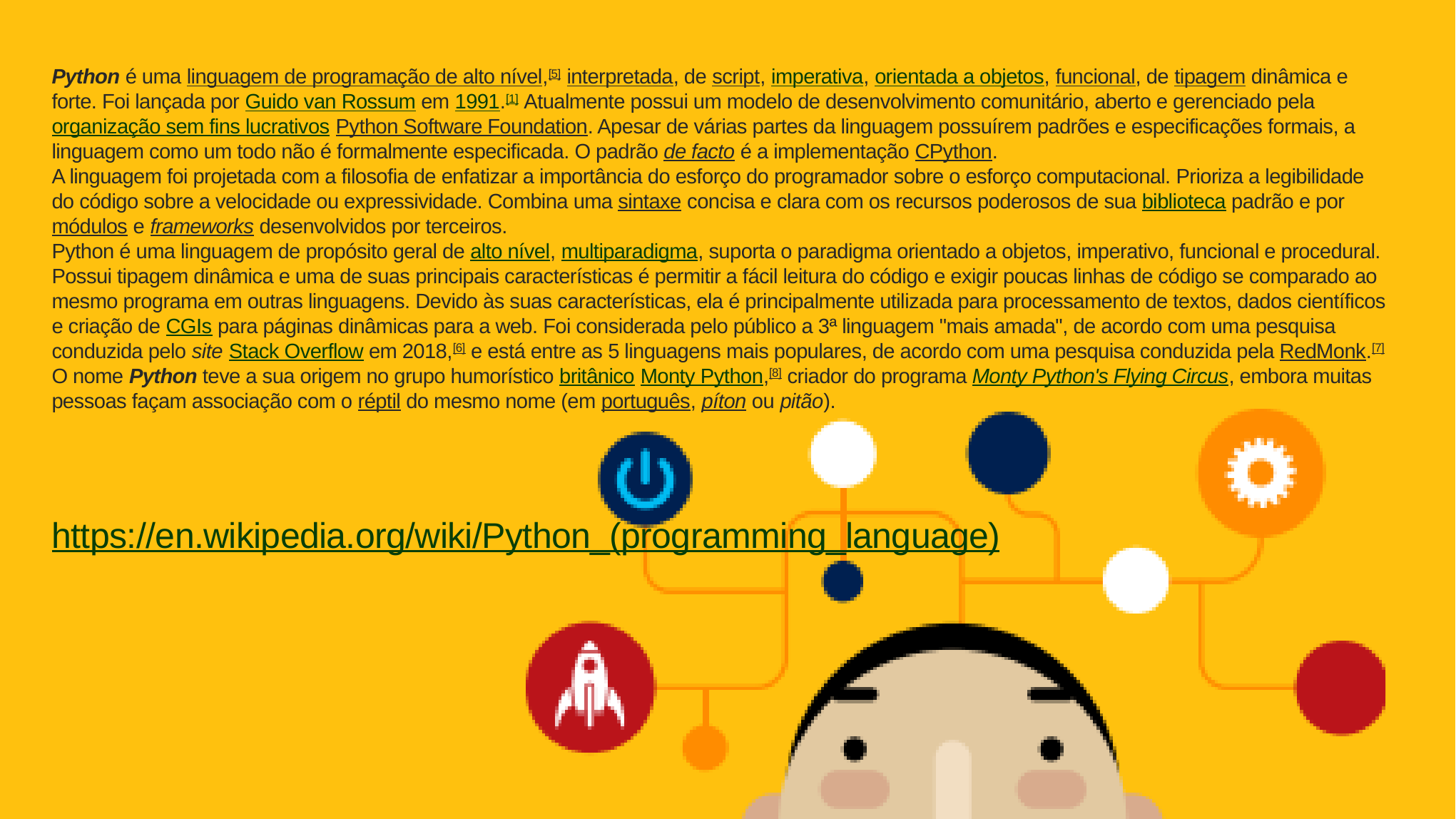

# Python é uma linguagem de programação de alto nível,[5] interpretada, de script, imperativa, orientada a objetos, funcional, de tipagem dinâmica e forte. Foi lançada por Guido van Rossum em 1991.[1] Atualmente possui um modelo de desenvolvimento comunitário, aberto e gerenciado pela organização sem fins lucrativos Python Software Foundation. Apesar de várias partes da linguagem possuírem padrões e especificações formais, a linguagem como um todo não é formalmente especificada. O padrão de facto é a implementação CPython. A linguagem foi projetada com a filosofia de enfatizar a importância do esforço do programador sobre o esforço computacional. Prioriza a legibilidade do código sobre a velocidade ou expressividade. Combina uma sintaxe concisa e clara com os recursos poderosos de sua biblioteca padrão e por módulos e frameworks desenvolvidos por terceiros. Python é uma linguagem de propósito geral de alto nível, multiparadigma, suporta o paradigma orientado a objetos, imperativo, funcional e procedural. Possui tipagem dinâmica e uma de suas principais características é permitir a fácil leitura do código e exigir poucas linhas de código se comparado ao mesmo programa em outras linguagens. Devido às suas características, ela é principalmente utilizada para processamento de textos, dados científicos e criação de CGIs para páginas dinâmicas para a web. Foi considerada pelo público a 3ª linguagem "mais amada", de acordo com uma pesquisa conduzida pelo site Stack Overflow em 2018,[6] e está entre as 5 linguagens mais populares, de acordo com uma pesquisa conduzida pela RedMonk.[7] O nome Python teve a sua origem no grupo humorístico britânico Monty Python,[8] criador do programa Monty Python's Flying Circus, embora muitas pessoas façam associação com o réptil do mesmo nome (em português, píton ou pitão). https://en.wikipedia.org/wiki/Python_(programming_language)